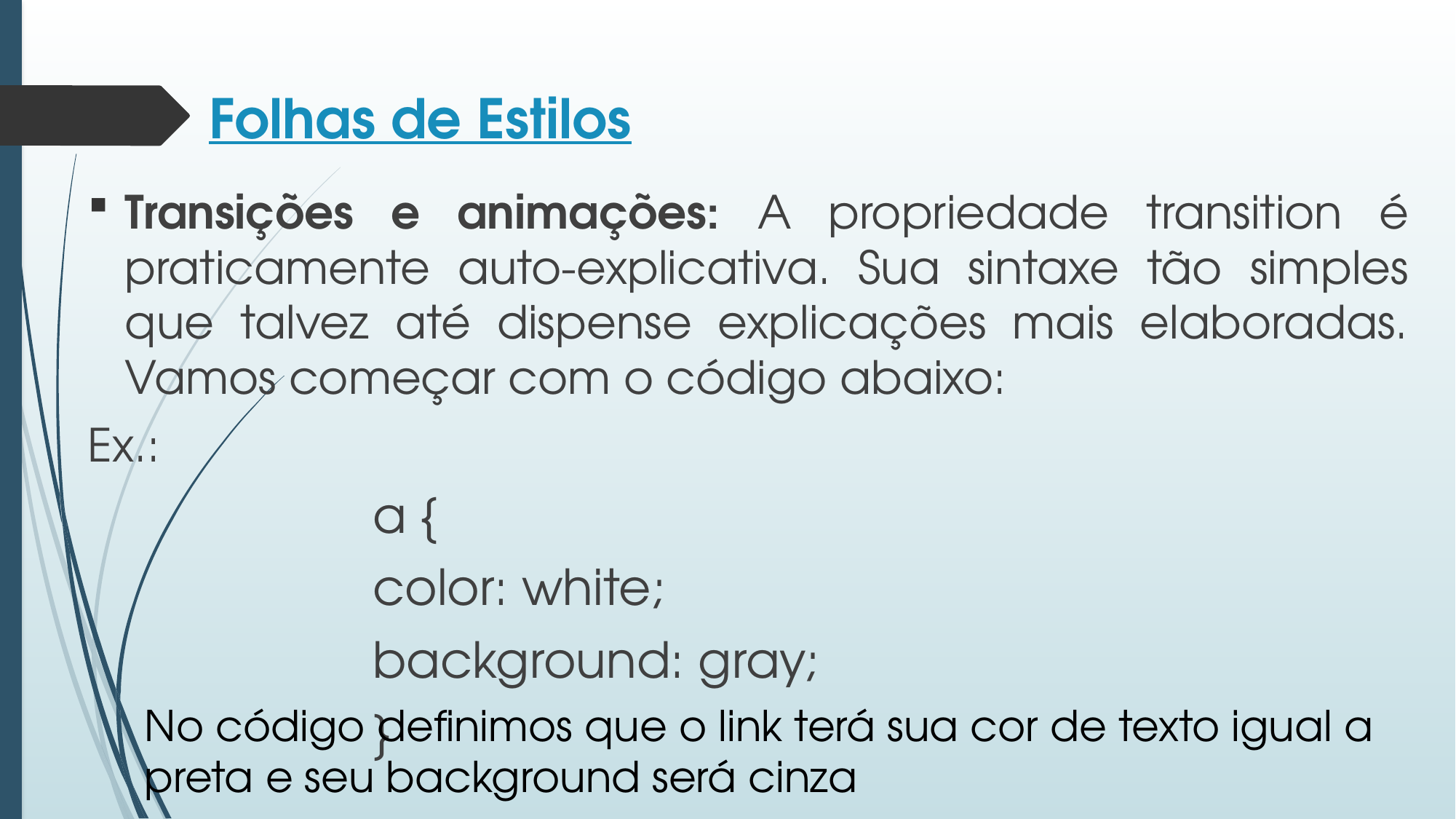

# Folhas de Estilos
Transições e animações: A propriedade transition é praticamente auto-explicativa. Sua sintaxe tão simples que talvez até dispense explicações mais elaboradas. Vamos começar com o código abaixo:
Ex.:
a {
color: white;
background: gray;
}
No código definimos que o link terá sua cor de texto igual a preta e seu background será cinza